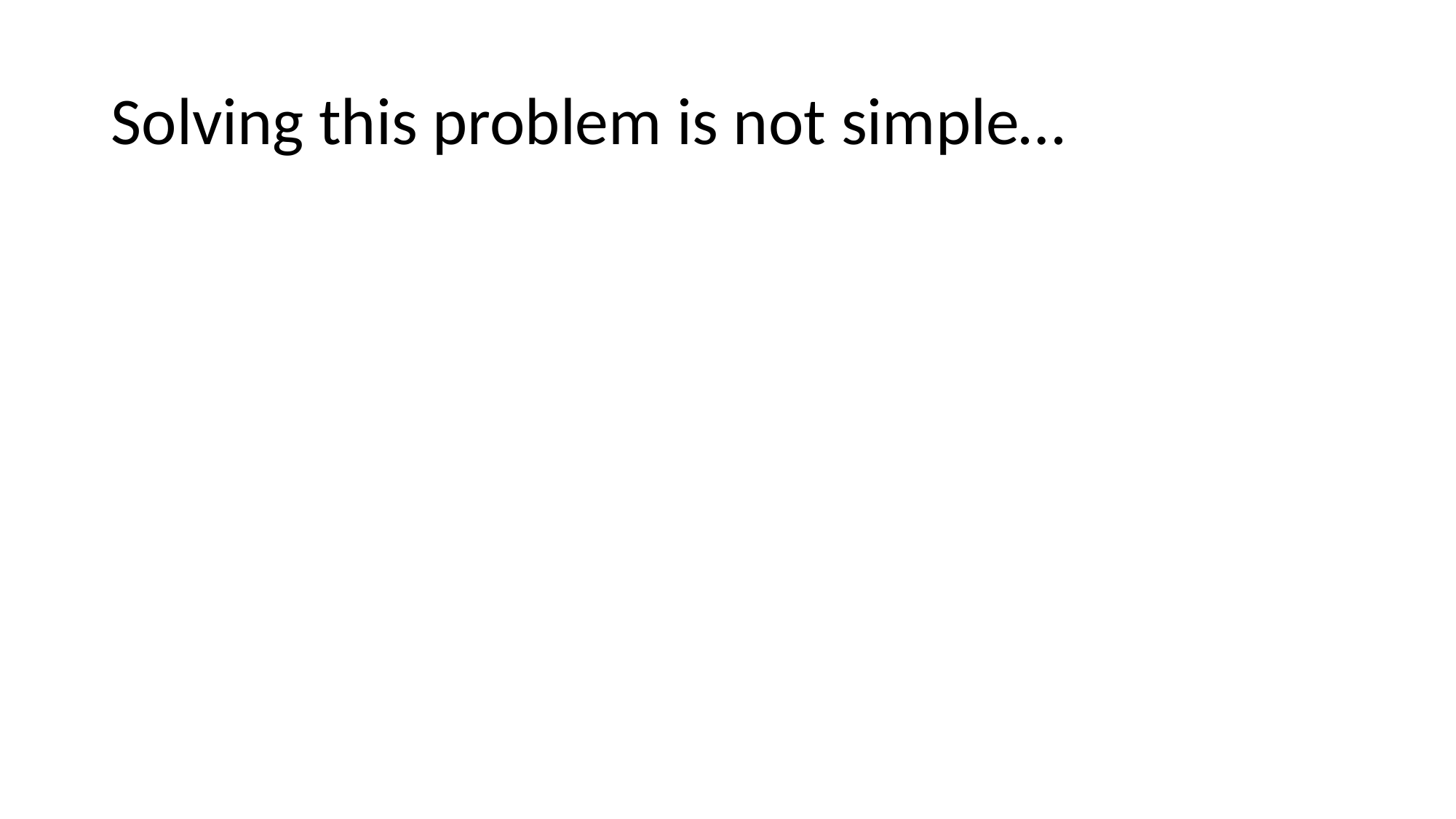

# Solving this problem is not simple…